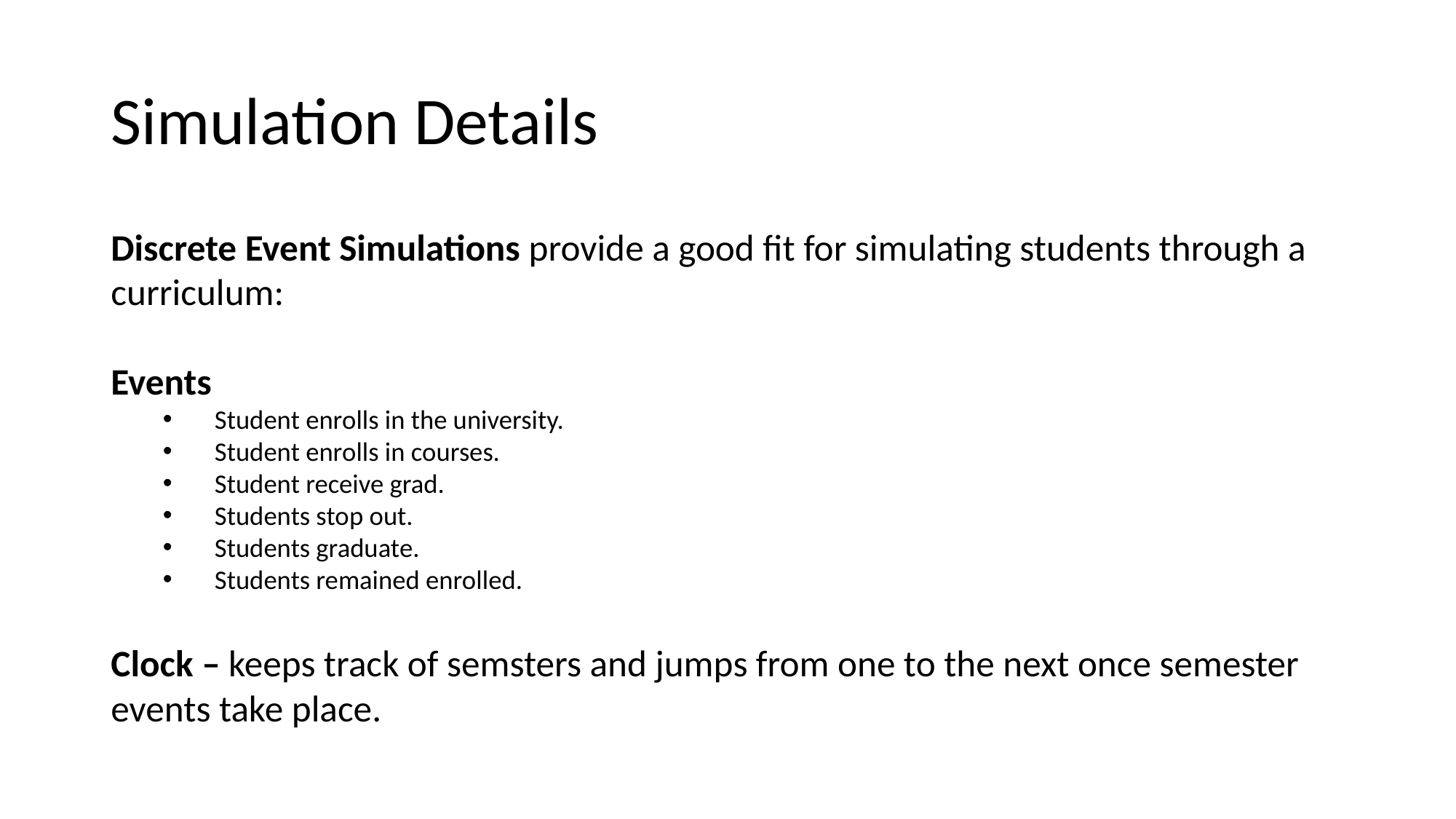

# Simulation Details
Discrete Event Simulations provide a good fit for simulating students through a curriculum:

Events
Student enrolls in the university.
Student enrolls in courses.
Student receive grad.
Students stop out.
Students graduate.
Students remained enrolled.

Clock – keeps track of semsters and jumps from one to the next once semester events take place.